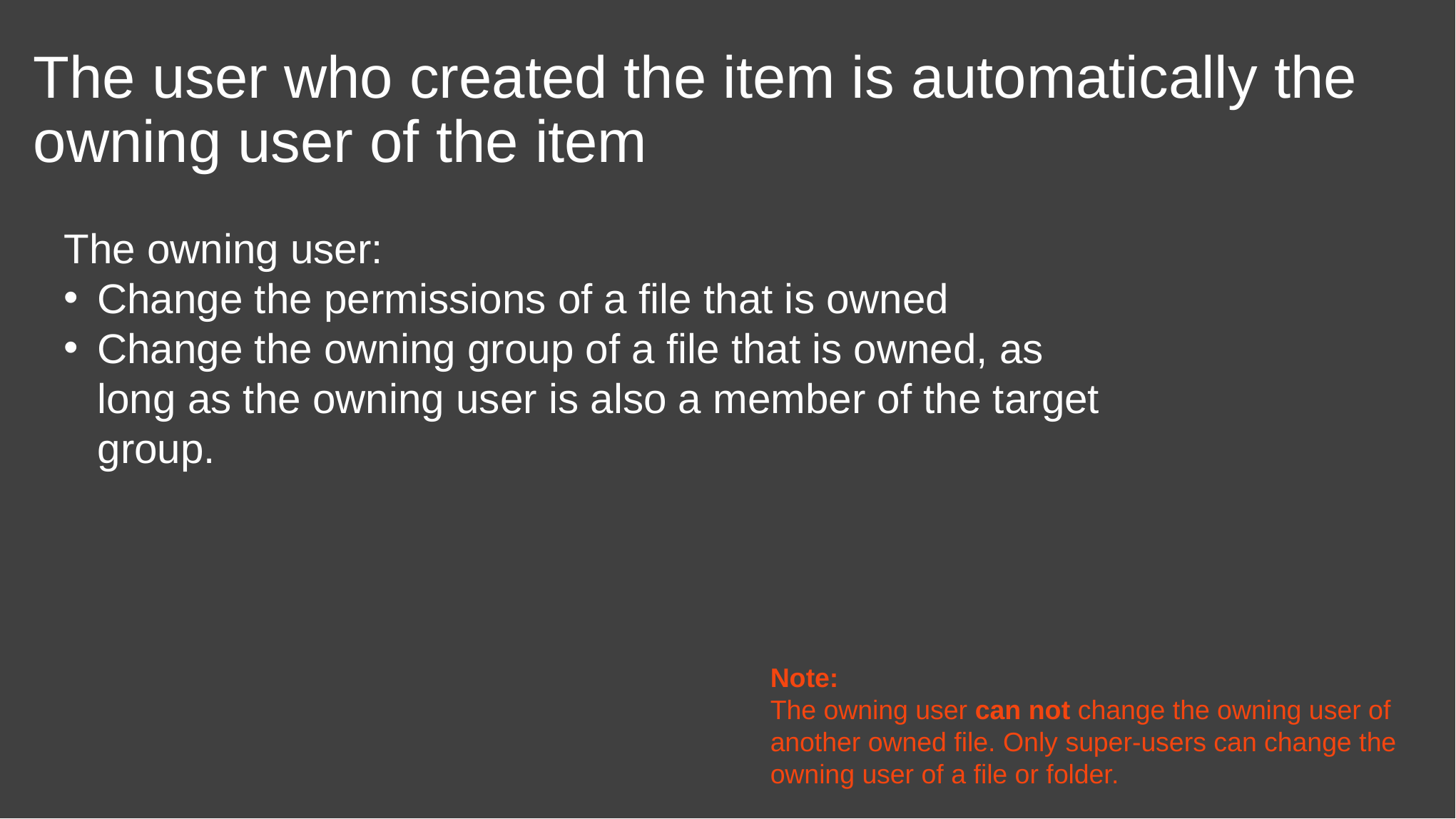

# The user who created the item is automatically the owning user of the item
The owning user:
Change the permissions of a file that is owned
Change the owning group of a file that is owned, as long as the owning user is also a member of the target group.
Note:
The owning user can not change the owning user of another owned file. Only super-users can change the owning user of a file or folder.